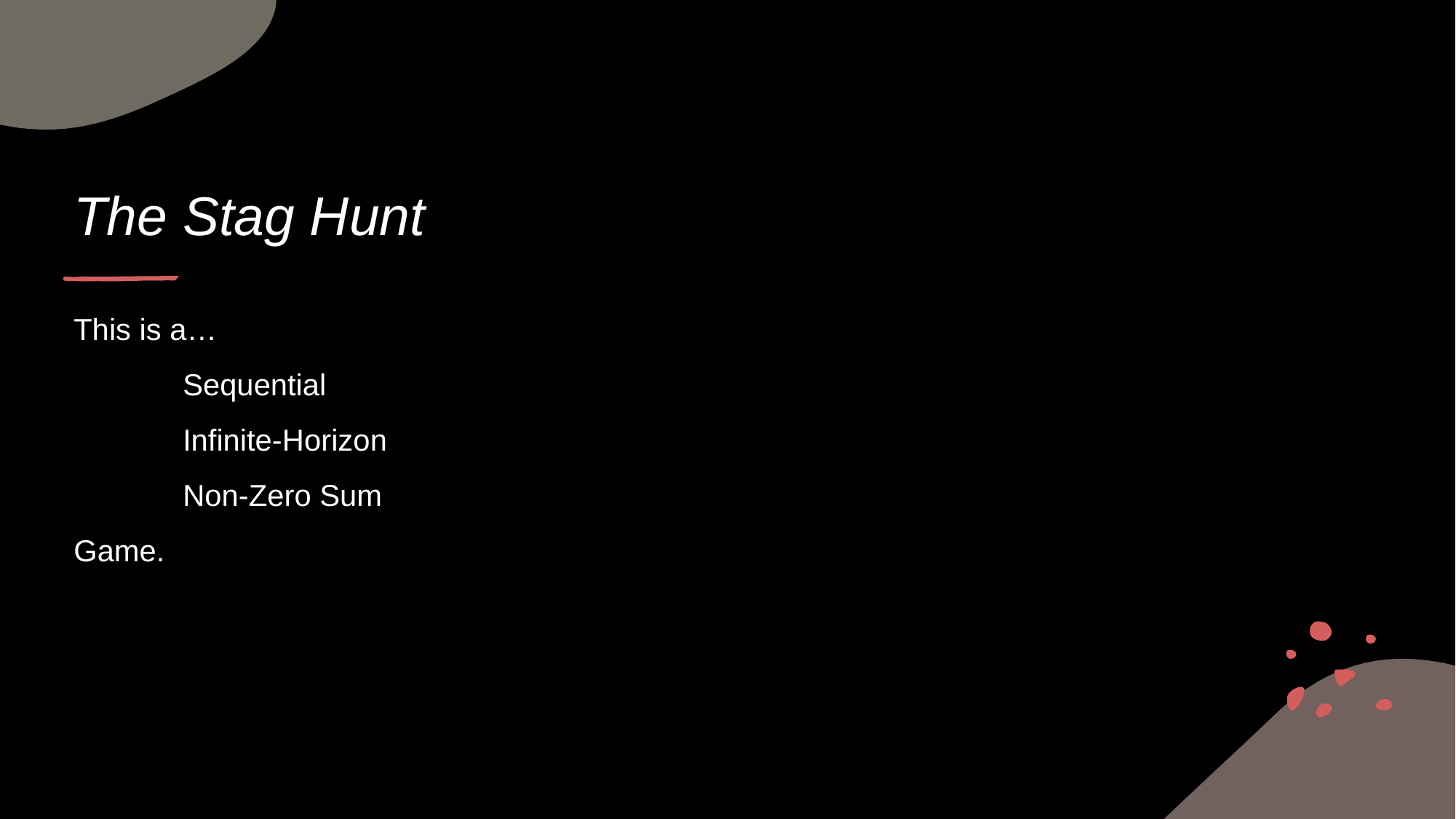

# The Stag Hunt
This is a…
	Sequential
	Infinite-Horizon
	Non-Zero Sum
Game.